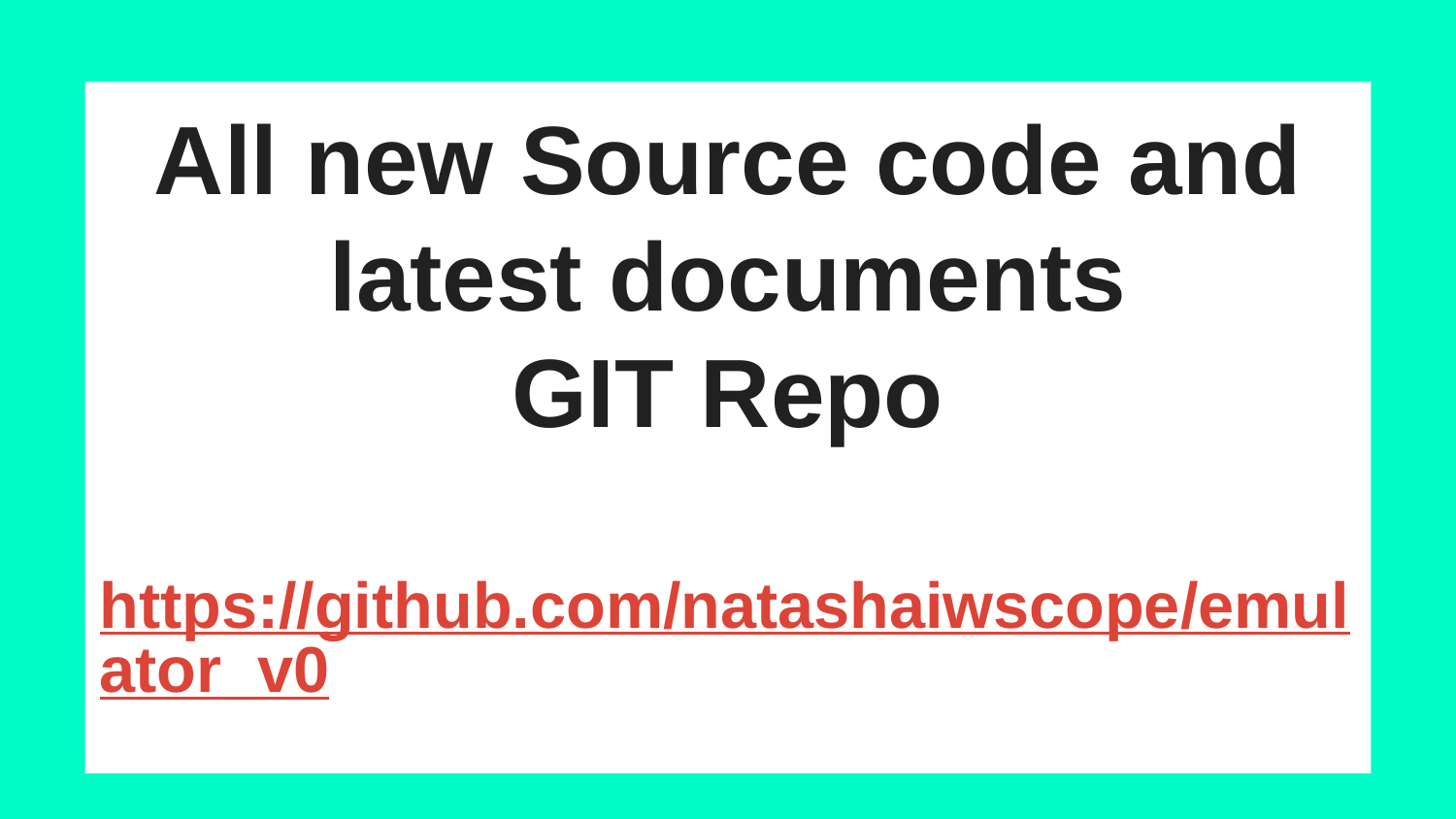

# All new Source code and latest documents GIT Repo https://github.com/natashaiwscope/emulator_v0